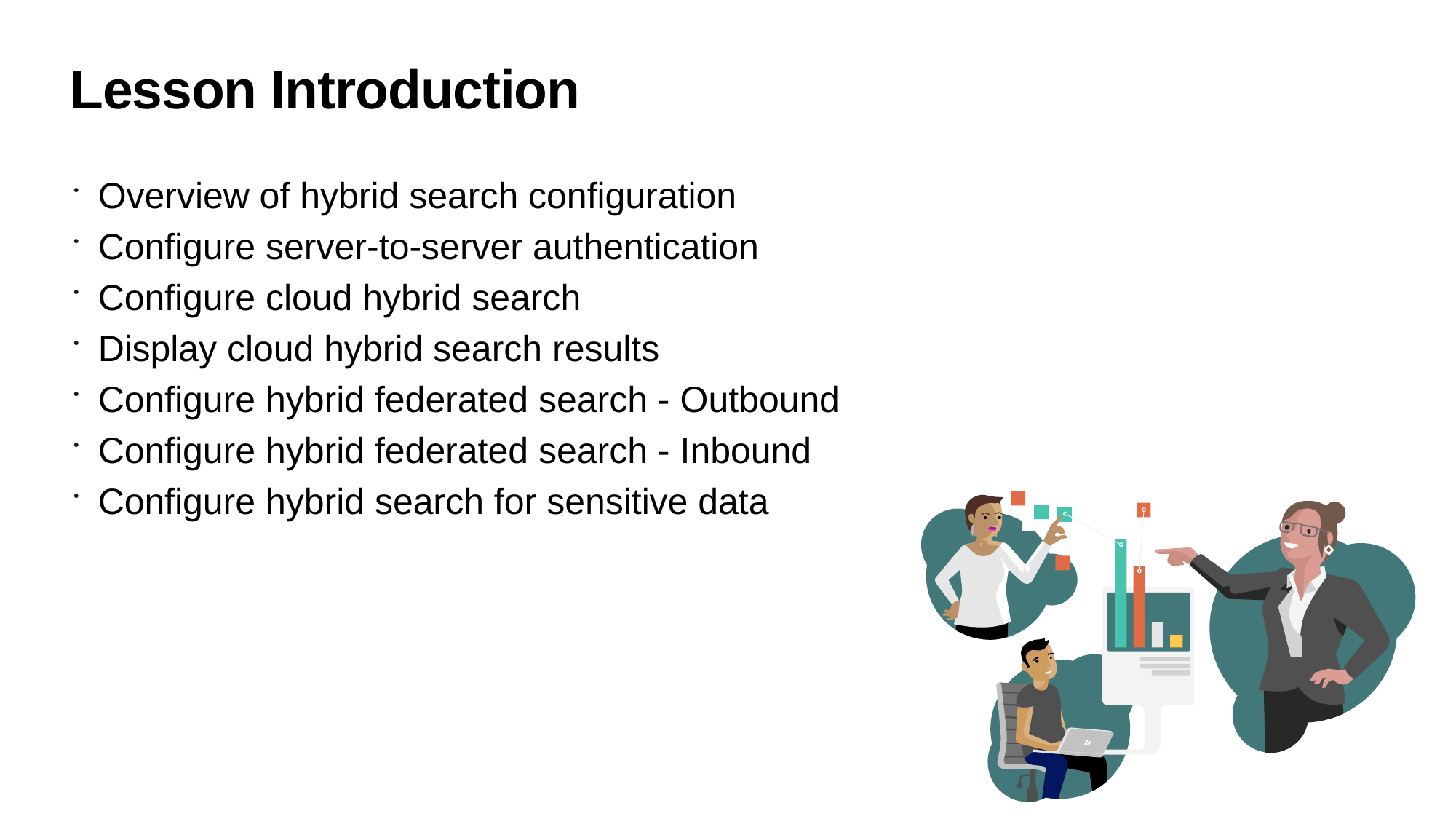

# Lesson Introduction
Overview of hybrid search configuration
Configure server-to-server authentication
Configure cloud hybrid search
Display cloud hybrid search results
Configure hybrid federated search - Outbound
Configure hybrid federated search - Inbound
Configure hybrid search for sensitive data